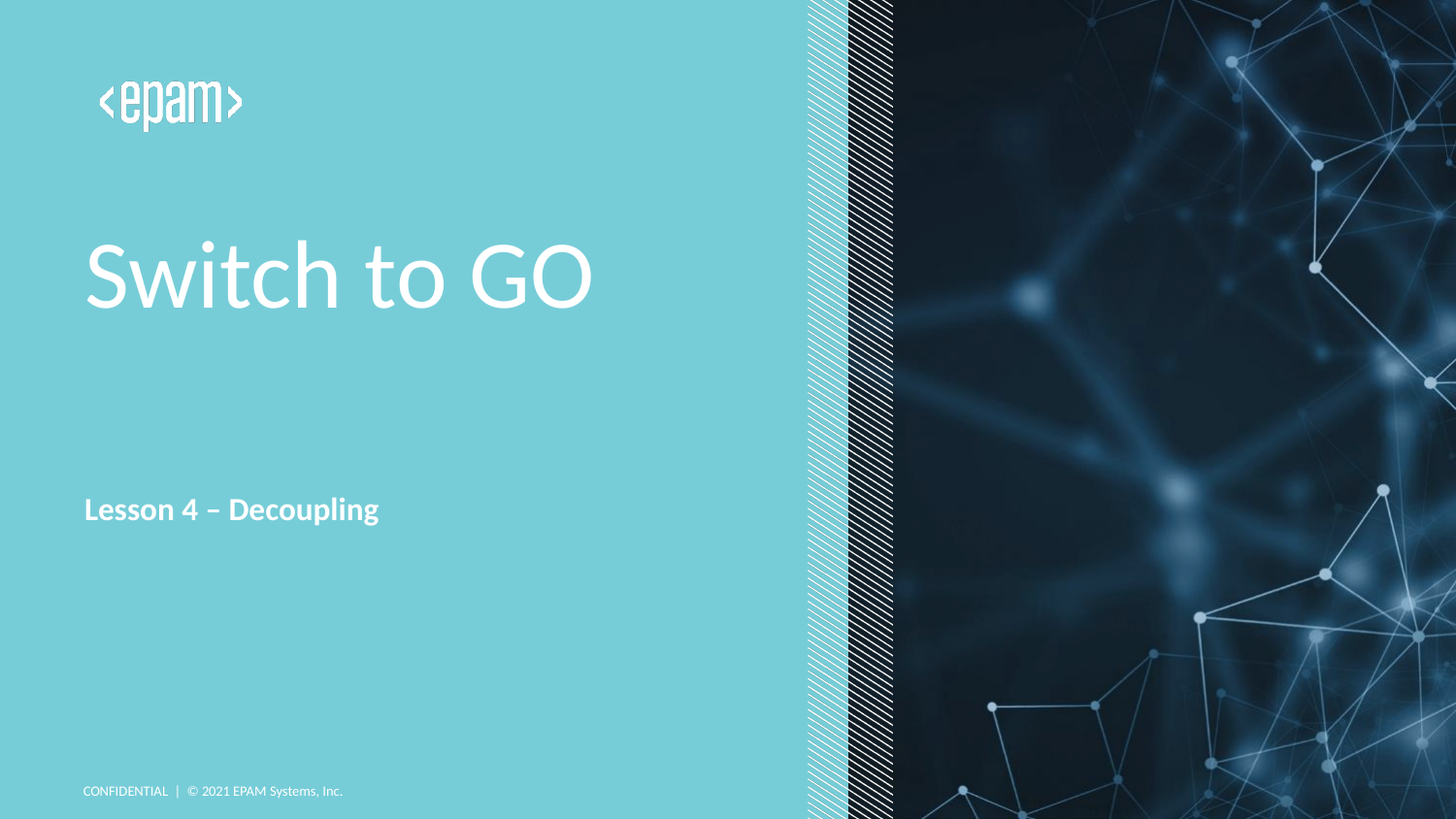

# Switch to GO
Lesson 4 – Decoupling
CONFIDENTIAL  |  © 2021 EPAM Systems, Inc.